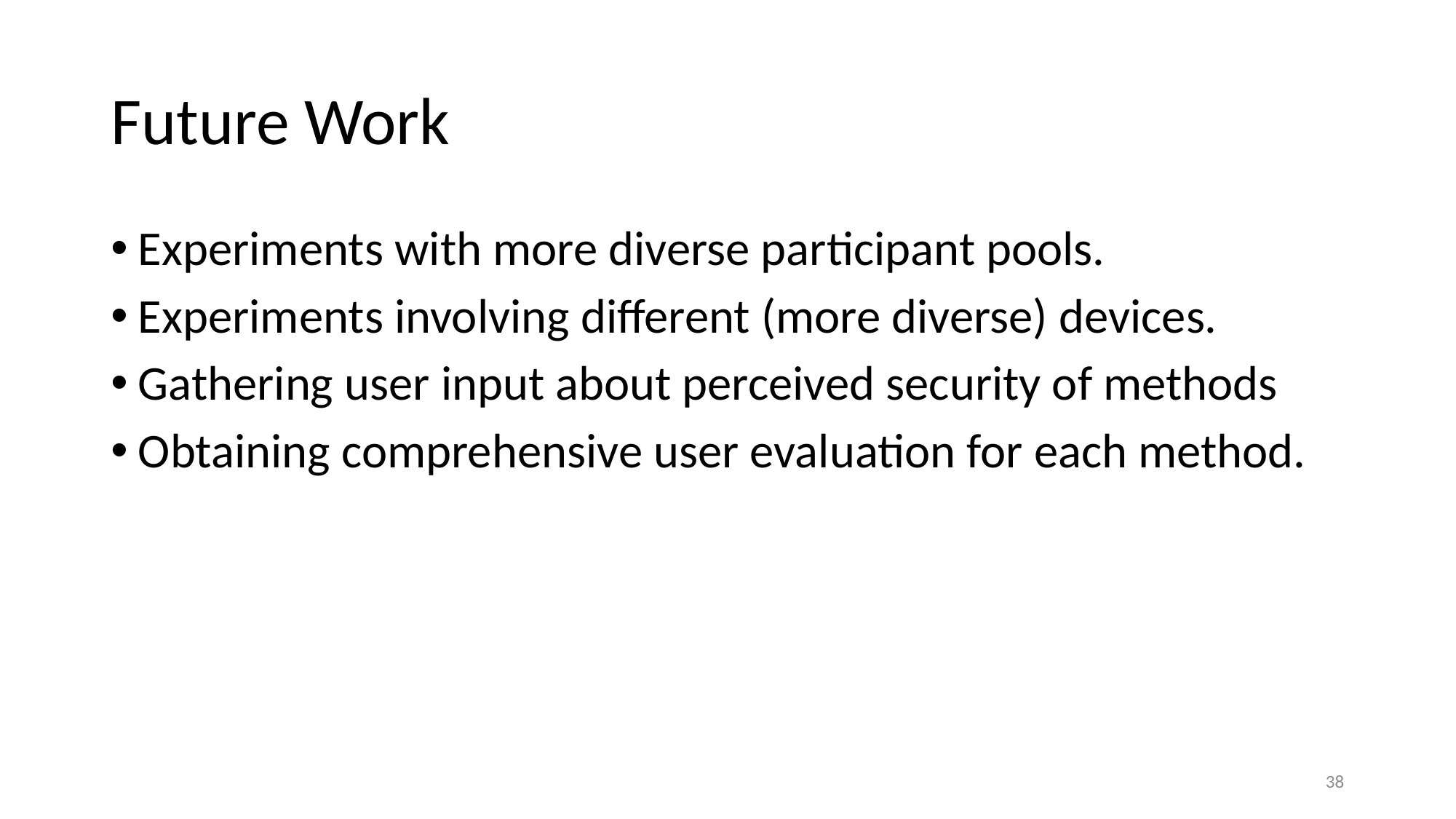

# Future Work
Experiments with more diverse participant pools.
Experiments involving different (more diverse) devices.
Gathering user input about perceived security of methods
Obtaining comprehensive user evaluation for each method.
38